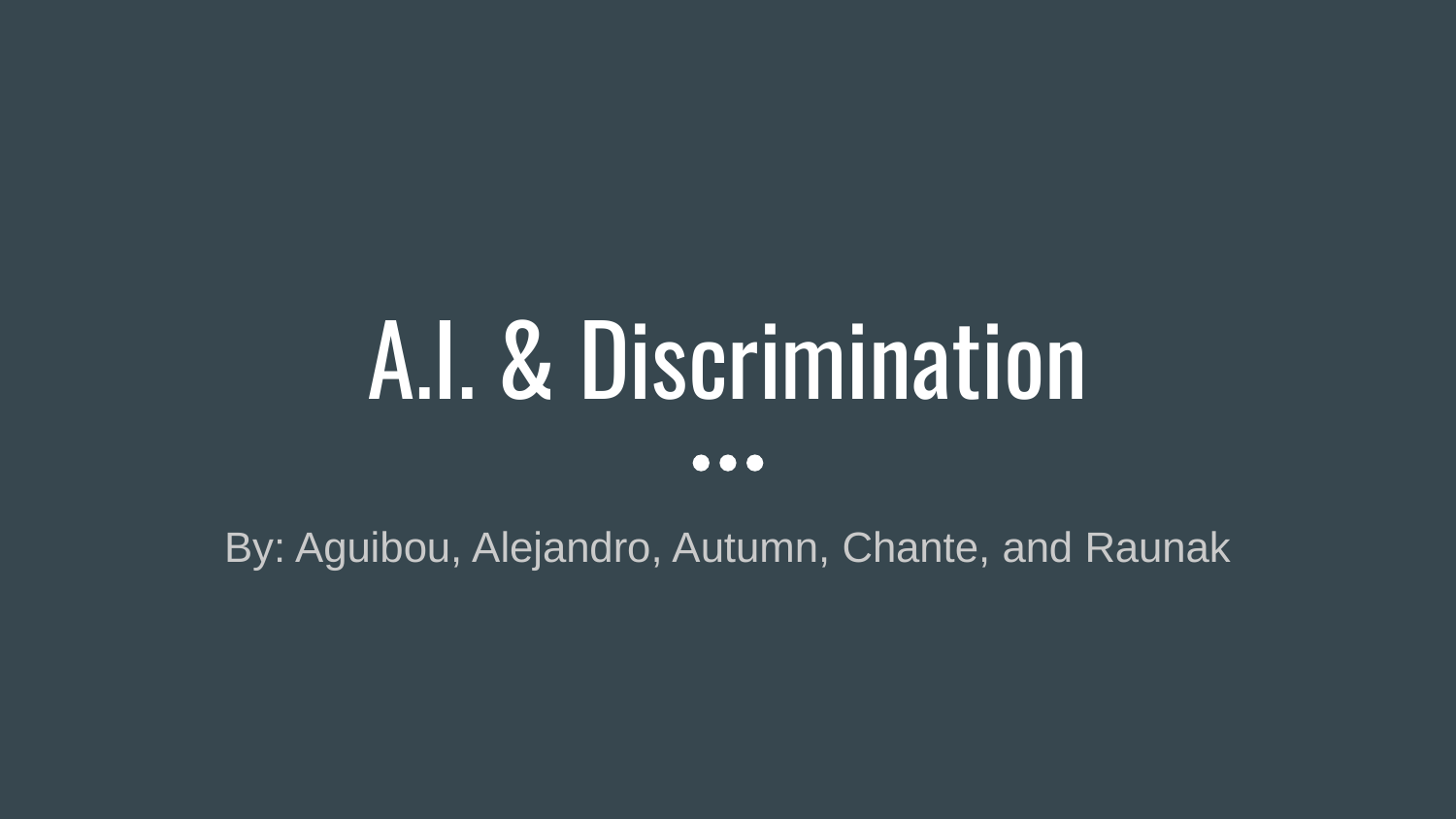

# A.I. & Discrimination
By: Aguibou, Alejandro, Autumn, Chante, and Raunak